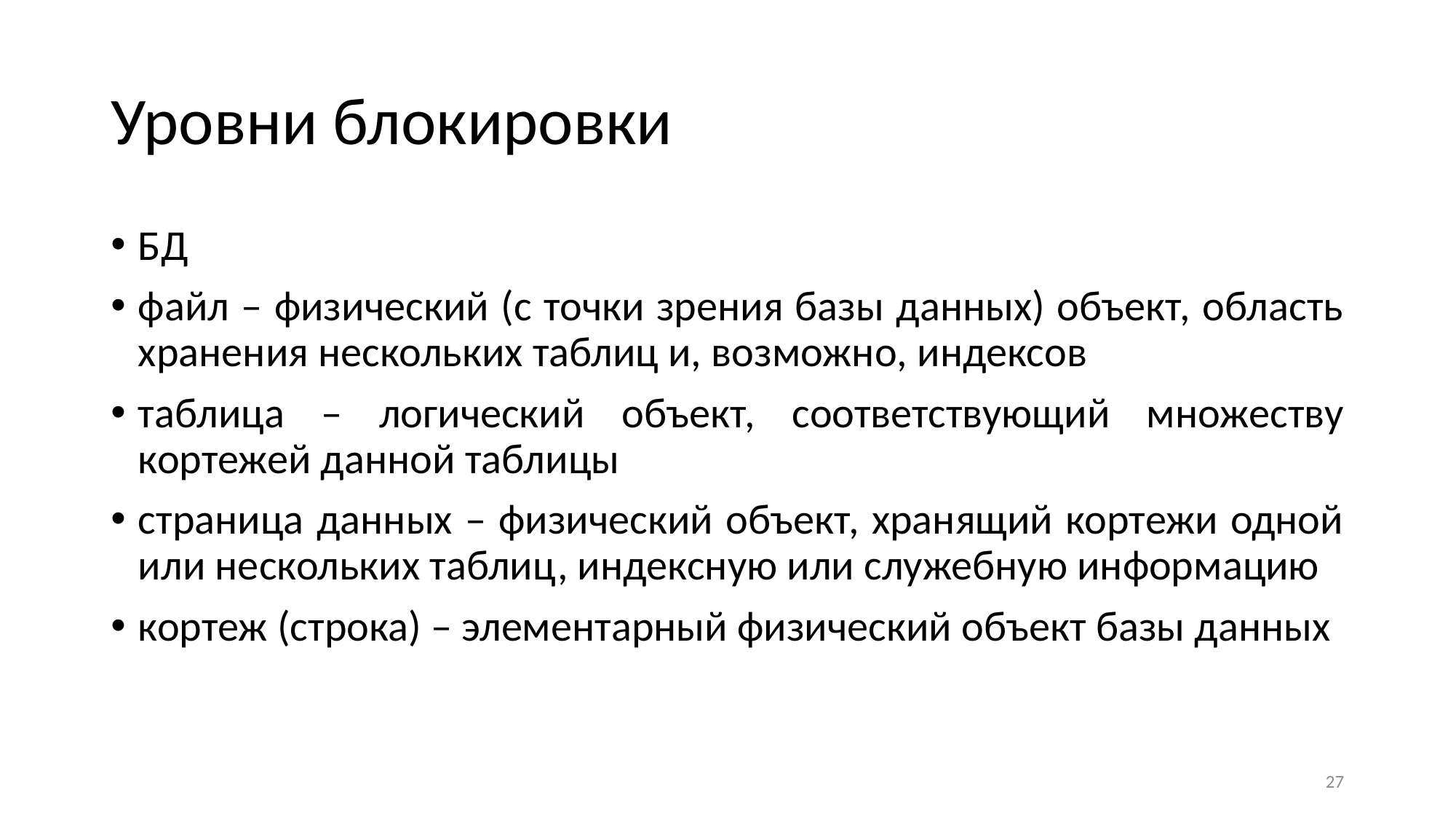

# Уровни блокировки
БД
файл – физический (с точки зрения базы данных) объект, область хранения нескольких таблиц и, возможно, индексов
таблица – логический объект, соответствующий множеству кортежей данной таблицы
страница данных – физический объект, хранящий кортежи одной или нескольких таблиц, индексную или служебную информацию
кортеж (строка) – элементарный физический объект базы данных

27